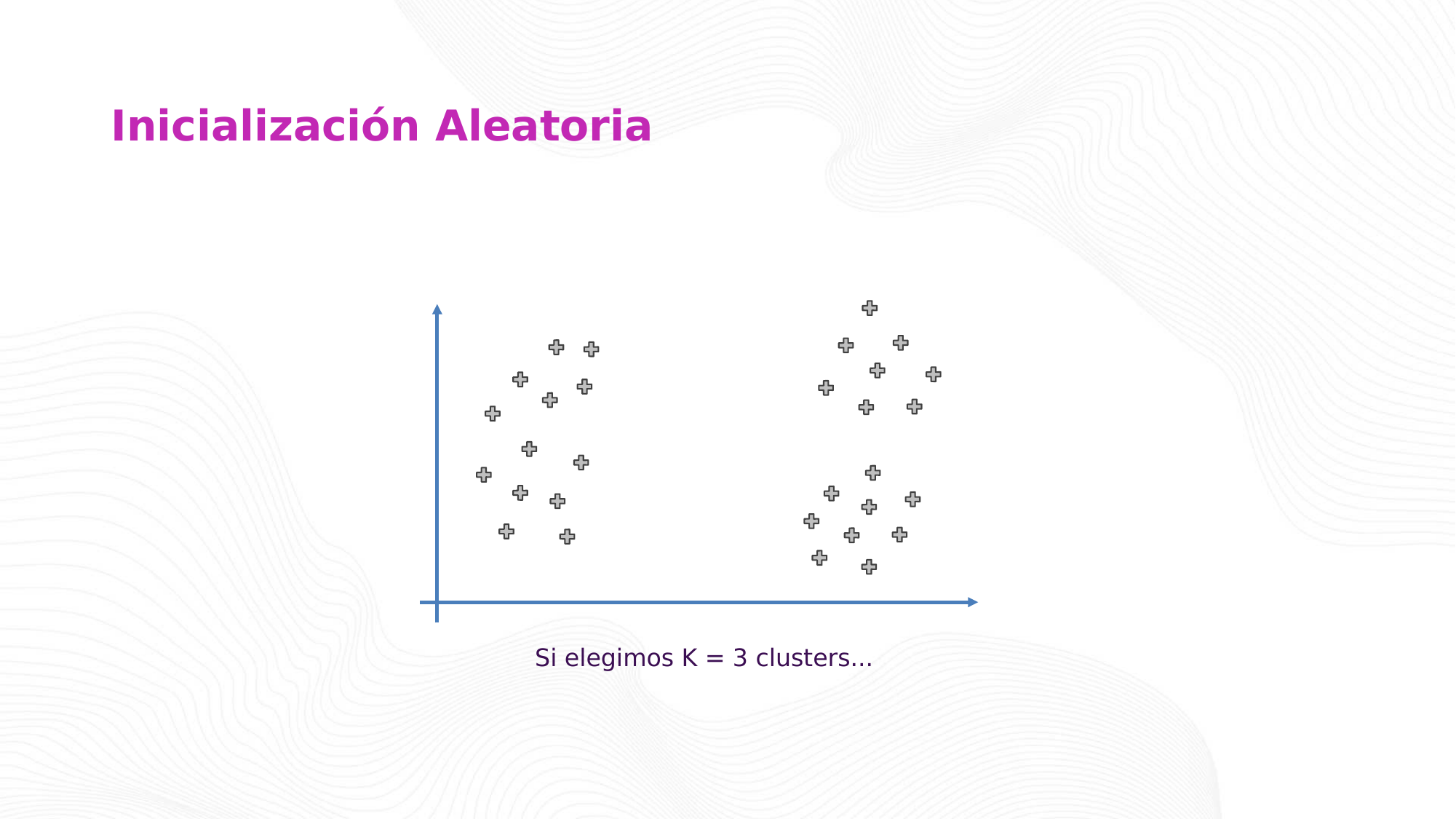

# Inicialización Aleatoria

Si elegimos K = 3 clusters...